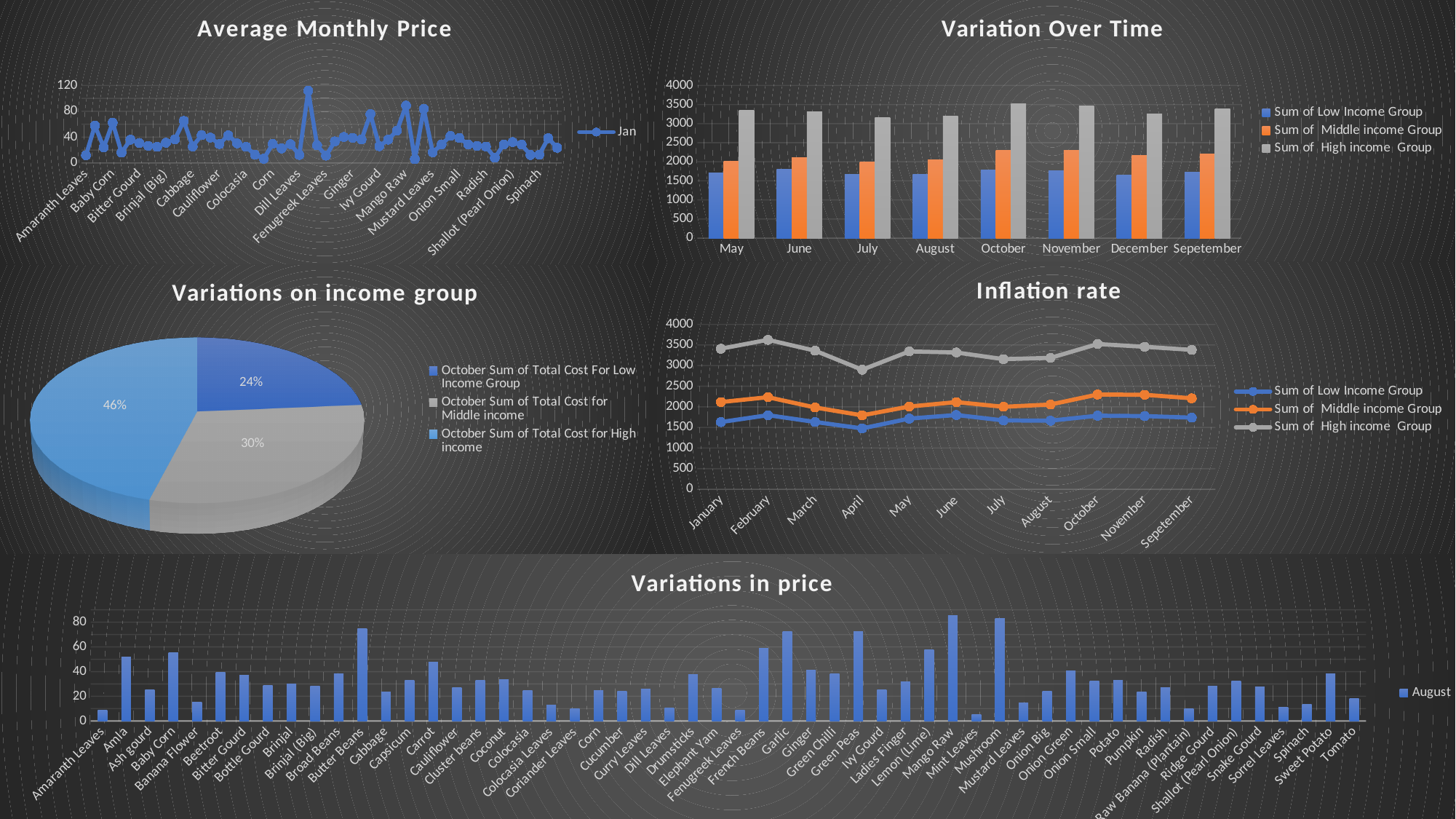

### Chart: Average Monthly Price

| Category | Jan |
|---|---|
| Amaranth Leaves | 11.891891891891891 |
| Amla | 57.83783783783784 |
| Ash gourd | 24.054054054054053 |
| Baby Corn | 62.37837837837838 |
| Banana Flower | 16.054054054054053 |
| Beetroot | 36.108108108108105 |
| Bitter Gourd | 30.72972972972973 |
| Bottle Gourd | 26.54054054054054 |
| Brinjal | 24.945945945945947 |
| Brinjal (Big) | 31.2972972972973 |
| Broad Beans | 36.62162162162162 |
| Butter Beans | 65.13513513513513 |
| Cabbage | 25.513513513513512 |
| Capsicum | 43.08108108108108 |
| Carrot | 39.32432432432432 |
| Cauliflower | 29.27027027027027 |
| Cluster beans | 42.75675675675676 |
| Coconut | 30.43243243243243 |
| Colocasia | 25.054054054054053 |
| Colocasia Leaves | 12.81081081081081 |
| Coriander Leaves | 6.594594594594595 |
| Corn | 29.56756756756757 |
| Cucumber | 22.54054054054054 |
| Curry Leaves | 29.08108108108108 |
| Dill Leaves | 12.405405405405405 |
| Drumsticks | 111.89189189189189 |
| Elephant Yam | 27.16216216216216 |
| Fenugreek Leaves | 11.378378378378379 |
| French Beans | 33.351351351351354 |
| Garlic | 40.270270270270274 |
| Ginger | 38.945945945945944 |
| Green Chilli | 36.432432432432435 |
| Green Peas | 75.78378378378379 |
| Ivy Gourd | 25.972972972972972 |
| Ladies Finger | 36.16216216216216 |
| Lemon (Lime) | 50.351351351351354 |
| Mango Raw | 88.91891891891892 |
| Mint Leaves | 5.756756756756757 |
| Mushroom | 83.67567567567568 |
| Mustard Leaves | 16.43243243243243 |
| Onion Big | 28.56756756756757 |
| Onion Green | 41.83783783783784 |
| Onion Small | 38.75675675675676 |
| Potato | 28.45945945945946 |
| Pumpkin | 26.45945945945946 |
| Radish | 25.35135135135135 |
| Raw Banana (Plantain) | 8.0 |
| Ridge Gourd | 28.62162162162162 |
| Shallot (Pearl Onion) | 32.270270270270274 |
| Snake Gourd | 28.45945945945946 |
| Sorrel Leaves | 12.378378378378379 |
| Spinach | 12.891891891891891 |
| Sweet Potato | 38.270270270270274 |
| Tomato | 23.56756756756757 |

### Chart: Variation Over Time

| Category | Sum of Low Income Group  | Sum of  Middle income Group | Sum of  High income  Group |
|---|---|---|---|
| May | 1714.0 | 2007.0 | 3344.0 |
| June | 1801.0 | 2115.0 | 3318.0 |
| July | 1670.0 | 2001.0 | 3156.0 |
| August | 1663.0 | 2056.0 | 3187.0 |
| October | 1784.0 | 2299.0 | 3523.0 |
| November | 1775.0 | 2292.0 | 3456.0 |
| December | 1657.0 | 2160.0 | 3259.0 |
| Sepetember | 1737.0 | 2207.0 | 3381.0 |

### Chart: Inflation rate

| Category | Sum of Low Income Group  | Sum of  Middle income Group | Sum of  High income  Group |
|---|---|---|---|
| January | 1630.0 | 2116.0 | 3409.0 |
| February | 1797.0 | 2234.0 | 3625.0 |
| March | 1632.0 | 1984.0 | 3361.0 |
| April | 1476.0 | 1793.0 | 2900.0 |
| May | 1714.0 | 2007.0 | 3344.0 |
| June | 1801.0 | 2115.0 | 3318.0 |
| July | 1670.0 | 2001.0 | 3156.0 |
| August | 1663.0 | 2056.0 | 3187.0 |
| October | 1784.0 | 2299.0 | 3523.0 |
| November | 1775.0 | 2292.0 | 3456.0 |
| Sepetember | 1737.0 | 2207.0 | 3381.0 |

[unsupported chart]

### Chart: Variations in price

| Category | August |
|---|---|
| Amaranth Leaves | 8.838709677419354 |
| Amla | 51.61290322580645 |
| Ash gourd | 25.387096774193548 |
| Baby Corn | 55.32258064516129 |
| Banana Flower | 15.161290322580646 |
| Beetroot | 39.70967741935484 |
| Bitter Gourd | 36.806451612903224 |
| Bottle Gourd | 28.741935483870968 |
| Brinjal | 30.193548387096776 |
| Brinjal (Big) | 28.322580645161292 |
| Broad Beans | 38.483870967741936 |
| Butter Beans | 74.80645161290323 |
| Cabbage | 23.419354838709676 |
| Capsicum | 32.774193548387096 |
| Carrot | 47.806451612903224 |
| Cauliflower | 27.0 |
| Cluster beans | 32.87096774193548 |
| Coconut | 33.83870967741935 |
| Colocasia | 24.741935483870968 |
| Colocasia Leaves | 13.096774193548388 |
| Coriander Leaves | 9.838709677419354 |
| Corn | 24.451612903225808 |
| Cucumber | 23.967741935483872 |
| Curry Leaves | 26.06451612903226 |
| Dill Leaves | 10.548387096774194 |
| Drumsticks | 37.74193548387097 |
| Elephant Yam | 26.64516129032258 |
| Fenugreek Leaves | 8.709677419354838 |
| French Beans | 58.74193548387097 |
| Garlic | 72.54838709677419 |
| Ginger | 41.064516129032256 |
| Green Chilli | 38.064516129032256 |
| Green Peas | 72.64516129032258 |
| Ivy Gourd | 25.06451612903226 |
| Ladies Finger | 31.483870967741936 |
| Lemon (Lime) | 57.483870967741936 |
| Mango Raw | 85.48387096774194 |
| Mint Leaves | 5.064516129032258 |
| Mushroom | 82.83870967741936 |
| Mustard Leaves | 14.451612903225806 |
| Onion Big | 24.161290322580644 |
| Onion Green | 40.45161290322581 |
| Onion Small | 32.25806451612903 |
| Potato | 33.12903225806452 |
| Pumpkin | 23.741935483870968 |
| Radish | 27.096774193548388 |
| Raw Banana (Plantain) | 9.838709677419354 |
| Ridge Gourd | 28.483870967741936 |
| Shallot (Pearl Onion) | 32.58064516129032 |
| Snake Gourd | 27.516129032258064 |
| Sorrel Leaves | 11.290322580645162 |
| Spinach | 13.451612903225806 |
| Sweet Potato | 38.03225806451613 |
| Tomato | 17.93548387096774 |